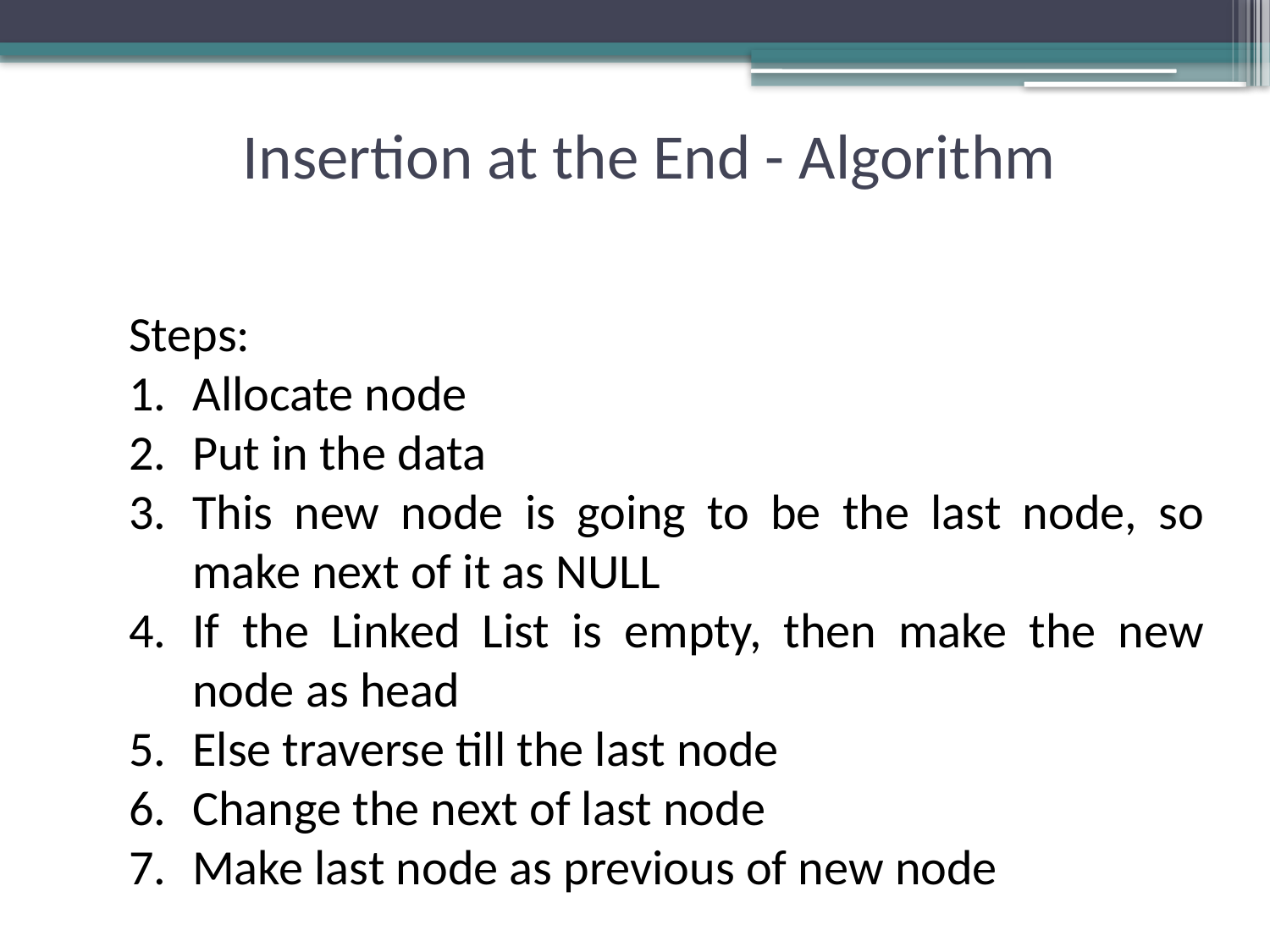

# Insertion at the End - Algorithm
Steps:
Allocate node
Put in the data
This new node is going to be the last node, so make next of it as NULL
If the Linked List is empty, then make the new node as head
Else traverse till the last node
Change the next of last node
Make last node as previous of new node